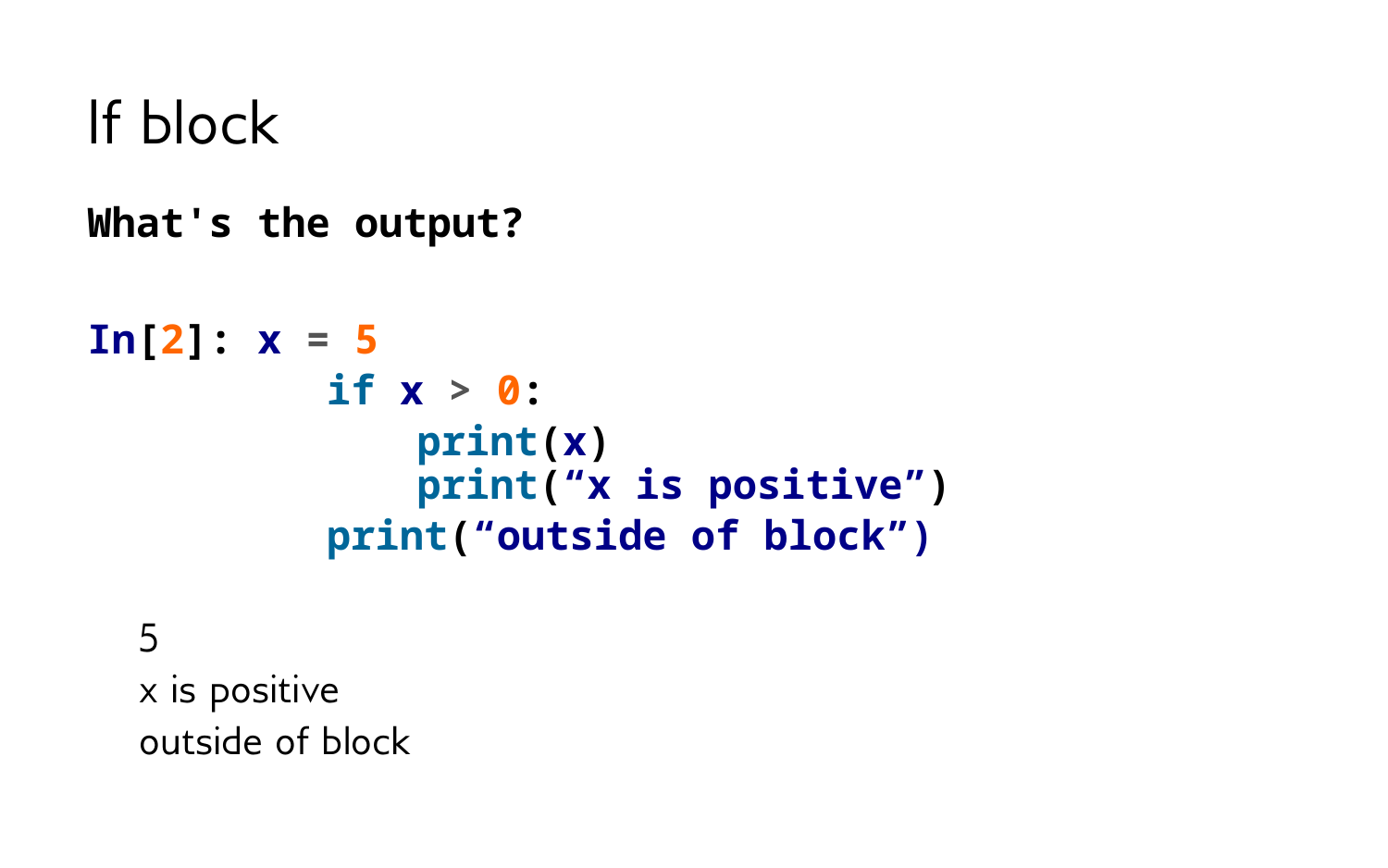

# If block
What's the output?

In[2]: x = 5
	  if x > 0:
		print(x)
	 	print(“x is positive”)
	  print(“outside of block”)

5
x is positive
outside of block